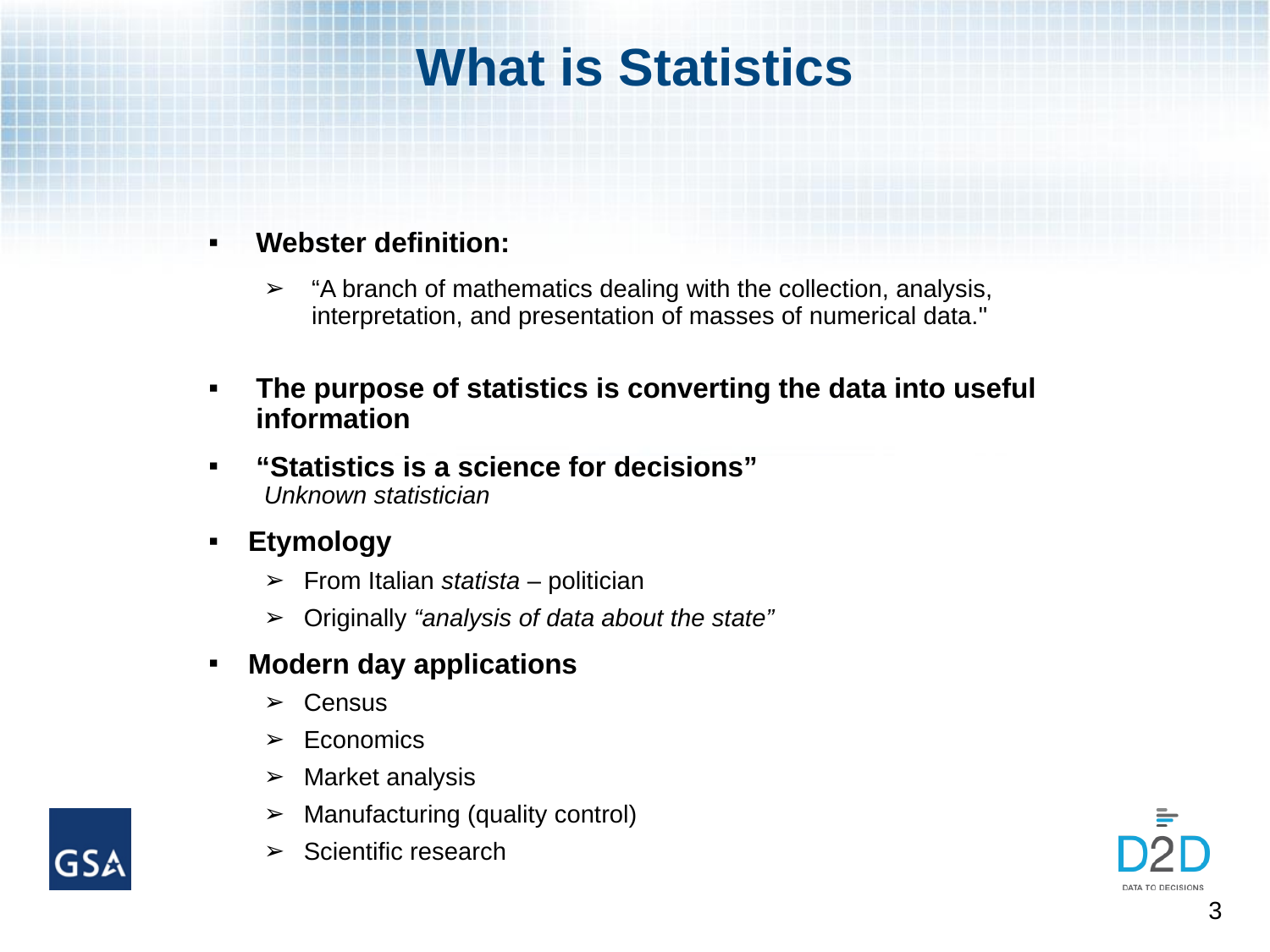

# What is Statistics
Webster definition:
“A branch of mathematics dealing with the collection, analysis, interpretation, and presentation of masses of numerical data."
The purpose of statistics is converting the data into useful information
“Statistics is a science for decisions”
Unknown statistician
Etymology
From Italian statista – politician
Originally “analysis of data about the state”
Modern day applications
Census
Economics
Market analysis
Manufacturing (quality control)
Scientific research
3